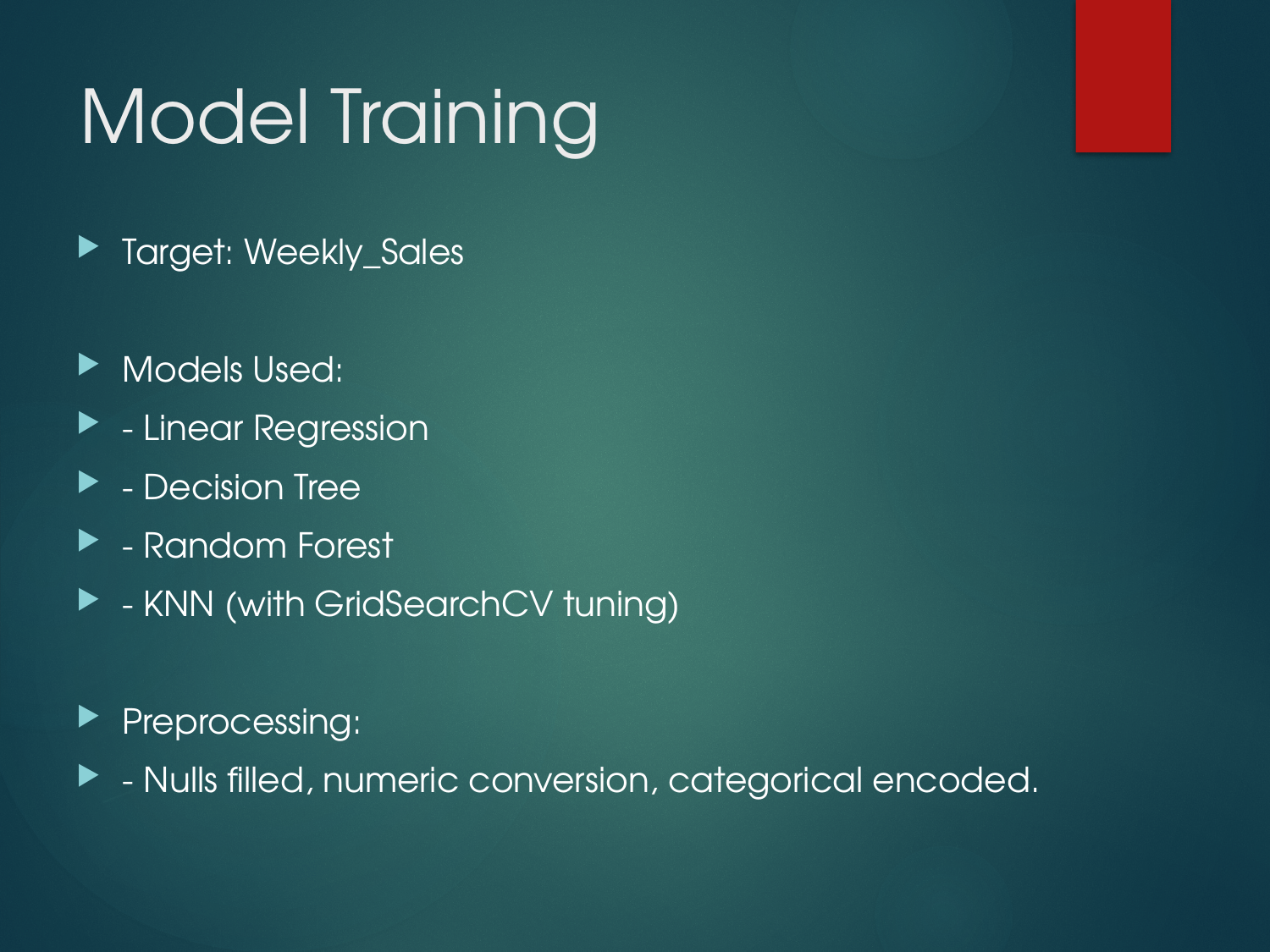

# Model Training
Target: Weekly_Sales

Models Used:
- Linear Regression
- Decision Tree
- Random Forest
- KNN (with GridSearchCV tuning)

Preprocessing:
- Nulls filled, numeric conversion, categorical encoded.